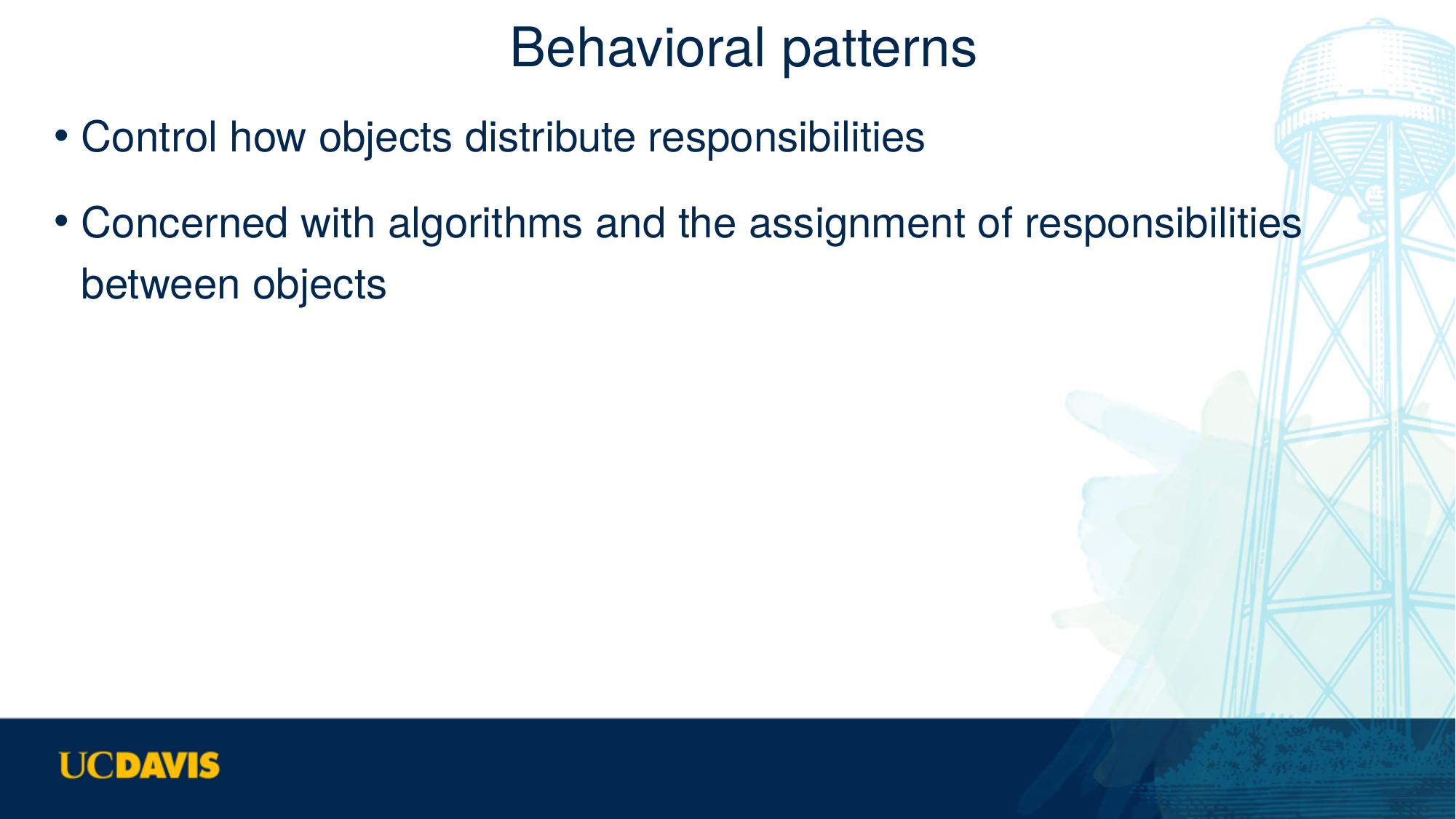

# Behavioral patterns
Control how objects distribute responsibilities
Concerned with algorithms and the assignment of responsibilities between objects